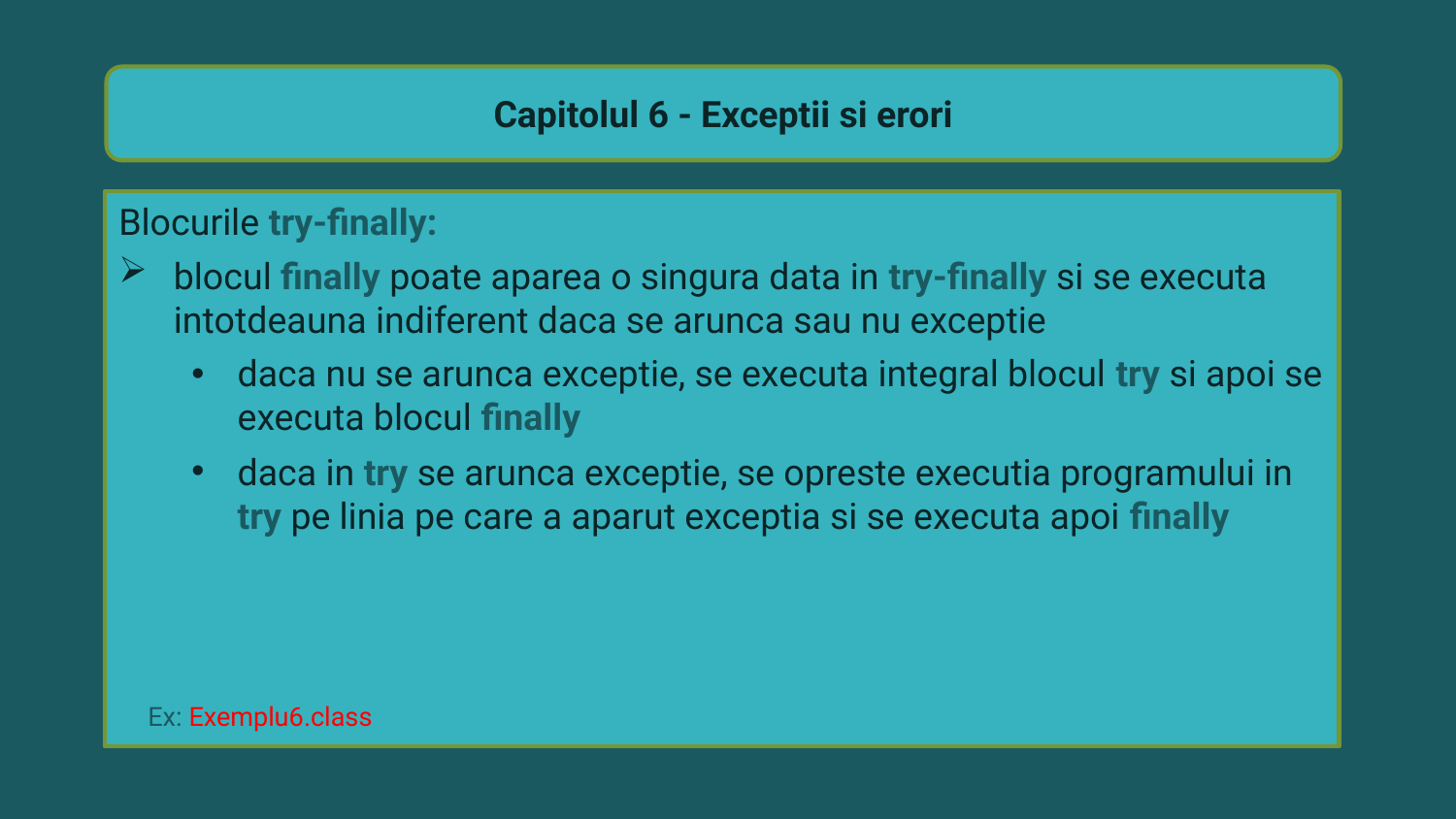

Capitolul 6 - Exceptii si erori
Blocurile try-finally:
blocul finally poate aparea o singura data in try-finally si se executa intotdeauna indiferent daca se arunca sau nu exceptie
daca nu se arunca exceptie, se executa integral blocul try si apoi se executa blocul finally
daca in try se arunca exceptie, se opreste executia programului in try pe linia pe care a aparut exceptia si se executa apoi finally

Ex: Exemplu6.class